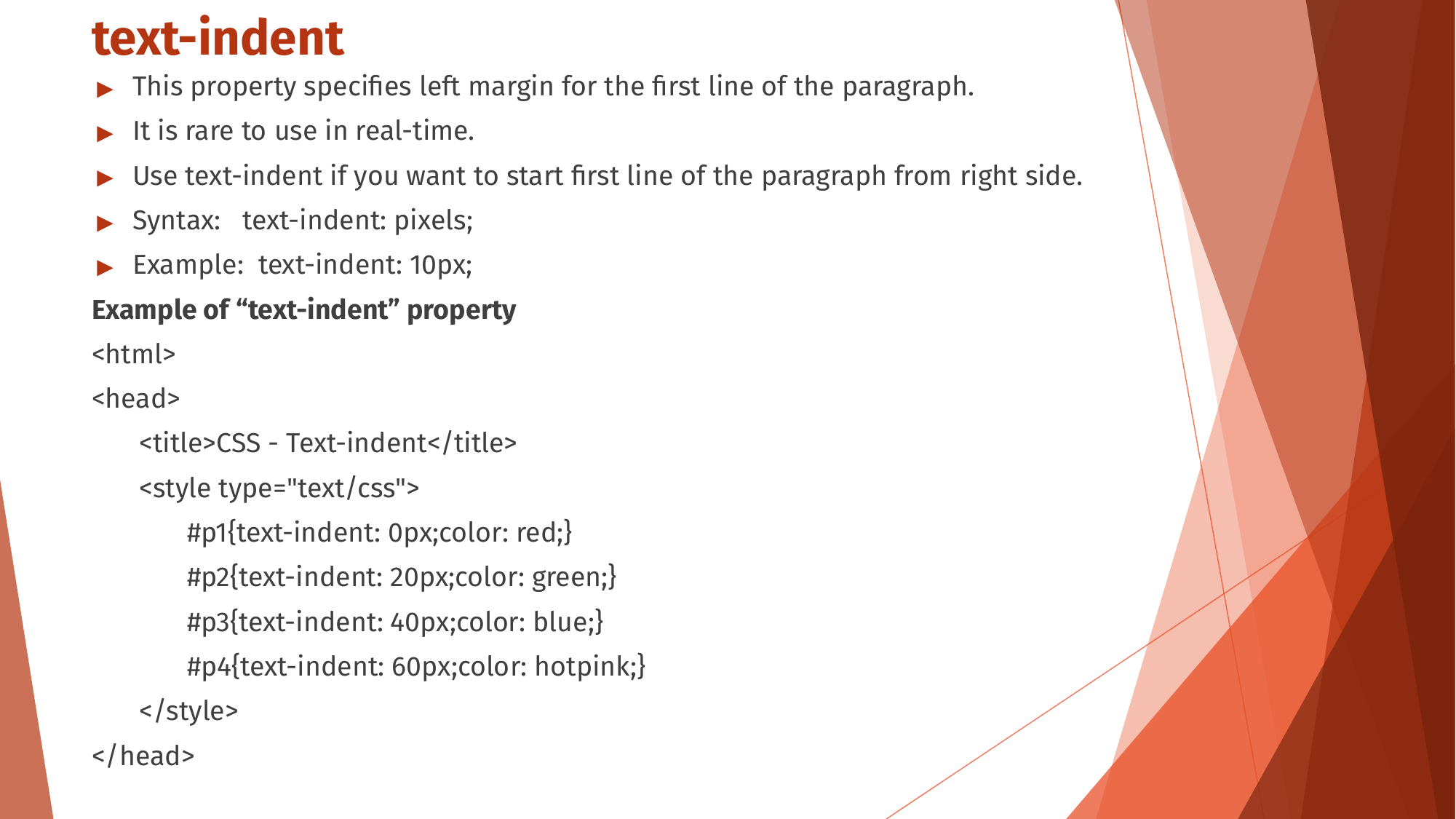

# text-indent
This property specifies left margin for the first line of the paragraph.
It is rare to use in real-time.
Use text-indent if you want to start first line of the paragraph from right side.
Syntax:   text-indent: pixels;
Example:  text-indent: 10px;
Example of “text-indent” property
<html>
<head>
<title>CSS - Text-indent</title>
<style type="text/css">
#p1{text-indent: 0px;color: red;}
#p2{text-indent: 20px;color: green;}
#p3{text-indent: 40px;color: blue;}
#p4{text-indent: 60px;color: hotpink;}
</style>
</head>